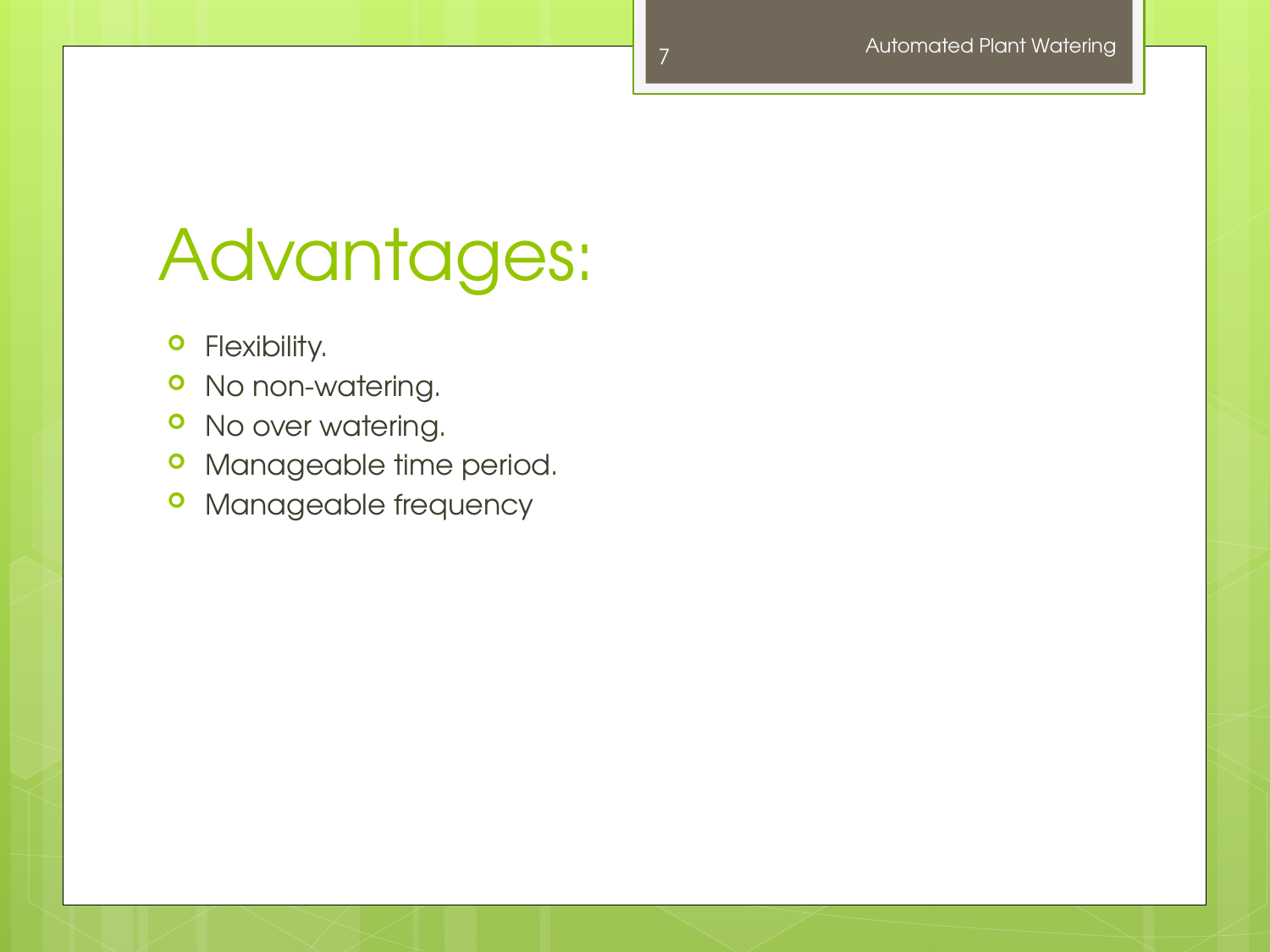

7
Automated Plant Watering

# Advantages:
Flexibility.
No non-watering.
No over watering.
Manageable time period.
Manageable frequency